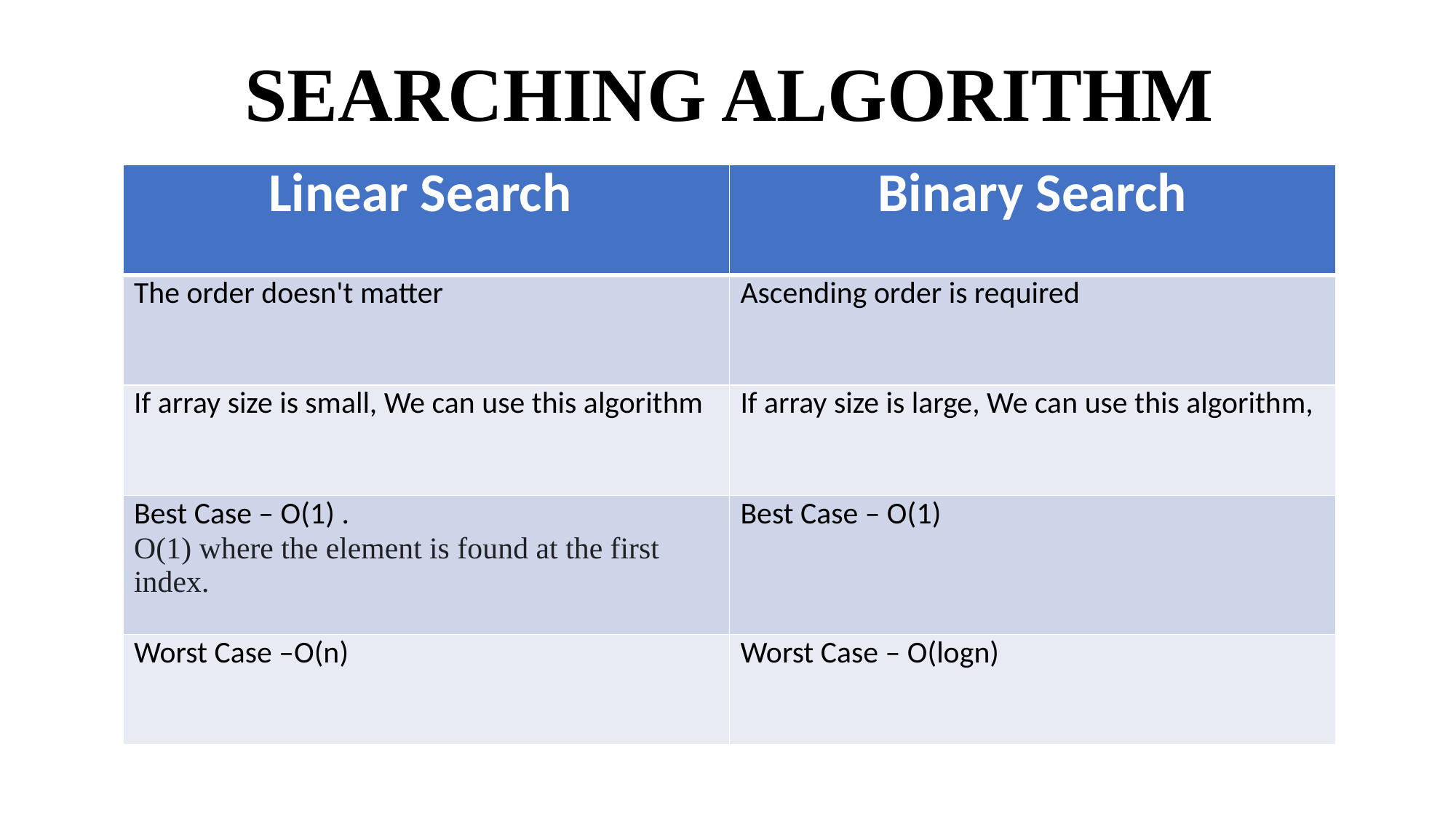

# SEARCHING ALGORITHM
| Linear Search | Binary Search |
| --- | --- |
| The order doesn't matter | Ascending order is required |
| If array size is small, We can use this algorithm | If array size is large, We can use this algorithm, |
| Best Case – O(1) . O(1) where the element is found at the first index. | Best Case – O(1) |
| Worst Case –O(n) | Worst Case – O(logn) |